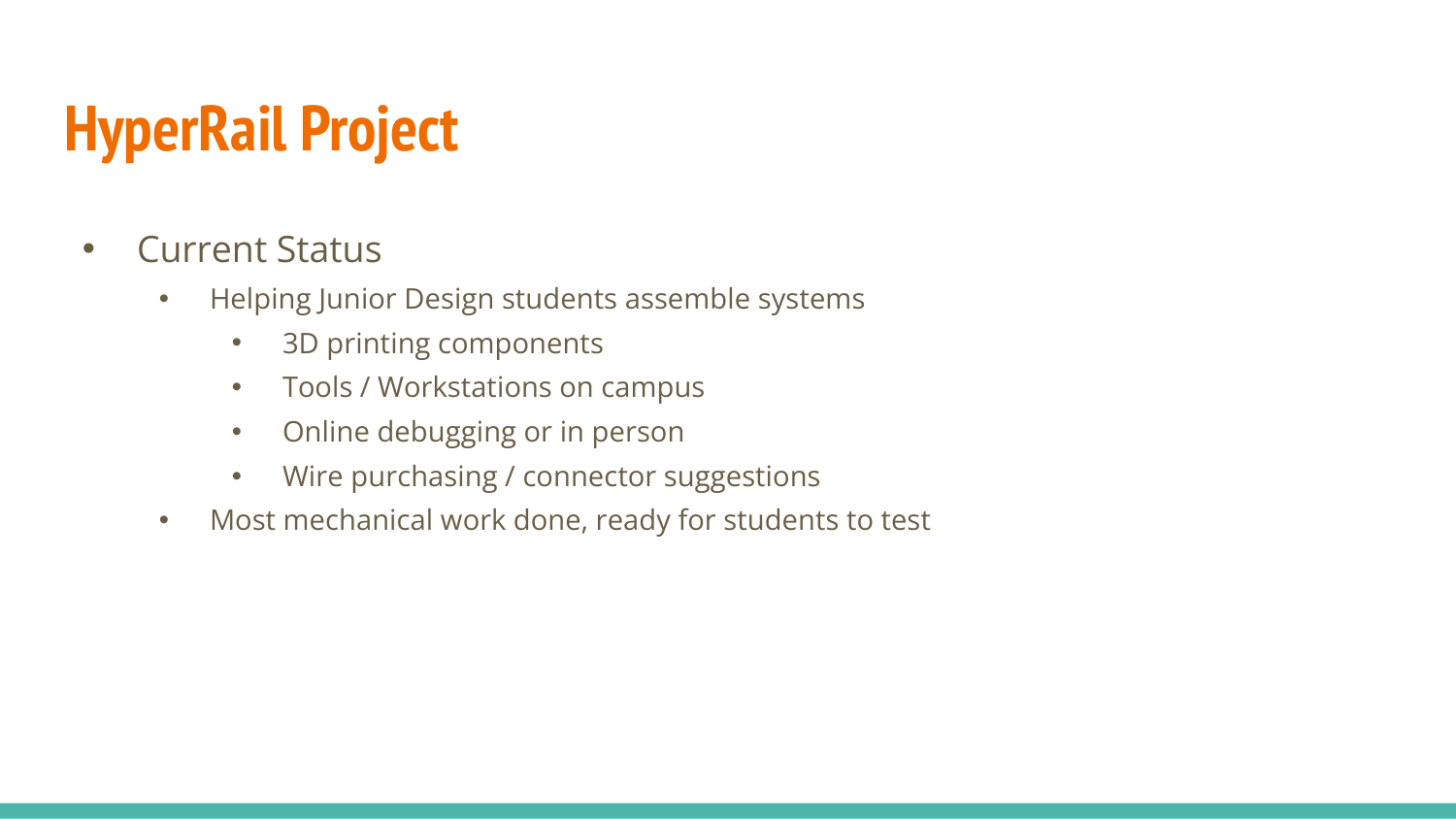

# HyperRail Project
Current Status
Helping Junior Design students assemble systems
3D printing components
Tools / Workstations on campus
Online debugging or in person
Wire purchasing / connector suggestions
Most mechanical work done, ready for students to test